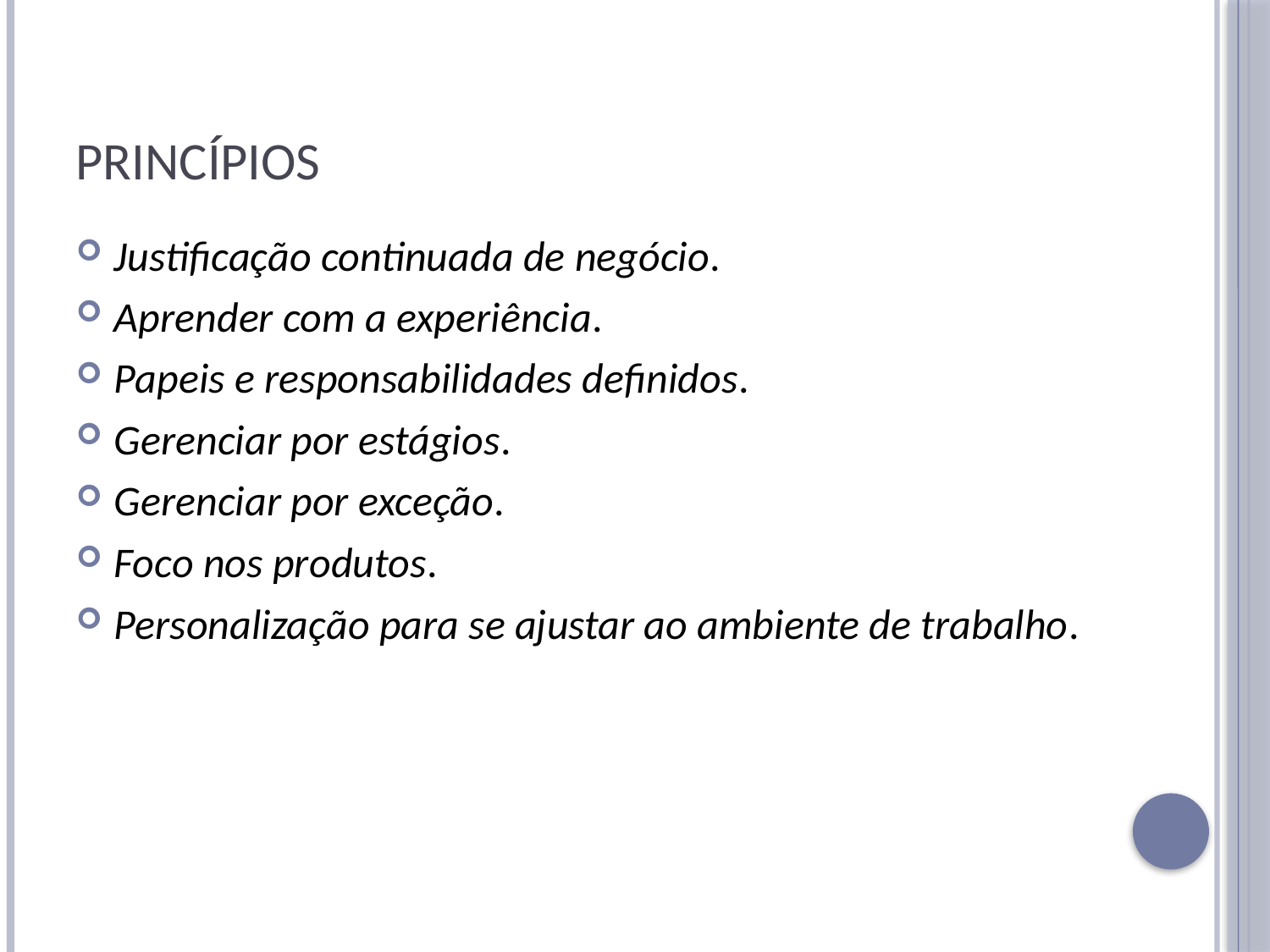

# Princípios
Justificação continuada de negócio.
Aprender com a experiência.
Papeis e responsabilidades definidos.
Gerenciar por estágios.
Gerenciar por exceção.
Foco nos produtos.
Personalização para se ajustar ao ambiente de trabalho.